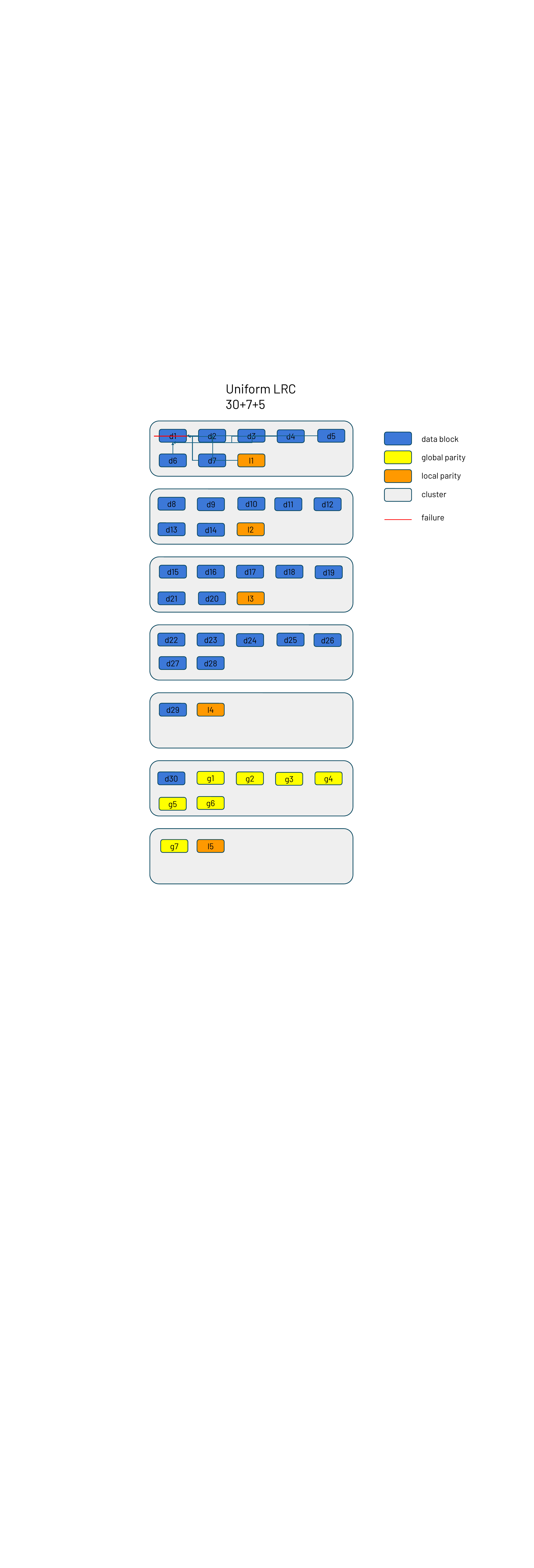

Uniform LRC 30+7+5

d1
d2
d3
d5
d4

data block
global parity

d6
d7
l1
local parity

cluster

d8
d10
d9
d11
d12
failure
d13
l2
d14

d15
d16
d17
d18
d19
d21
d20
l3

d22
d23
d25
d24
d26
d27
d28

d29
l4

g1
d30
g2
g4
g3
g6
g5

g7
l5